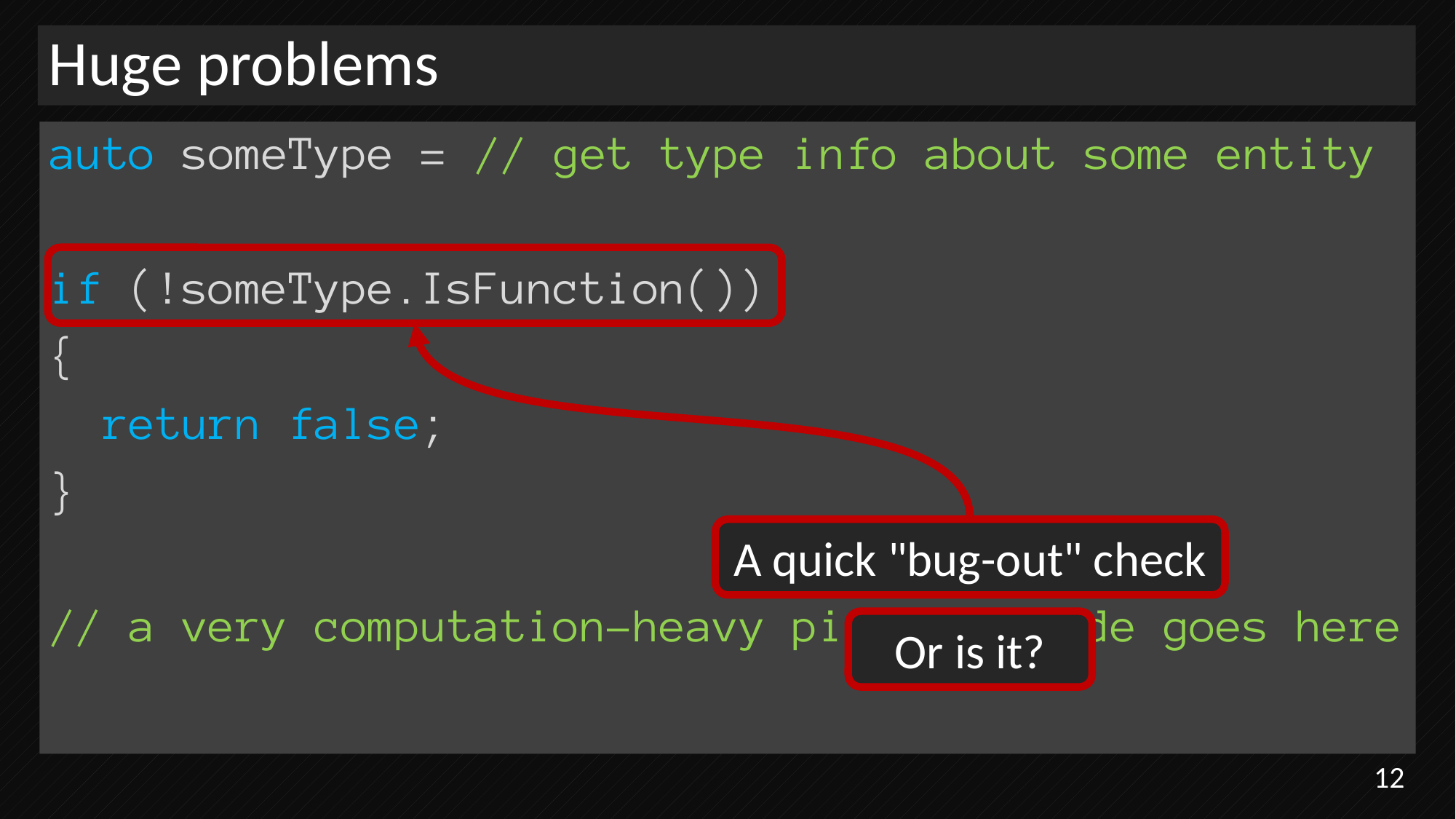

# Huge problems
auto someType = // get type info about some entity

if (!someType.IsFunction())
{
  return false;
}

// a very computation-heavy piece of code goes here

A quick "bug-out" check
Or is it?
12